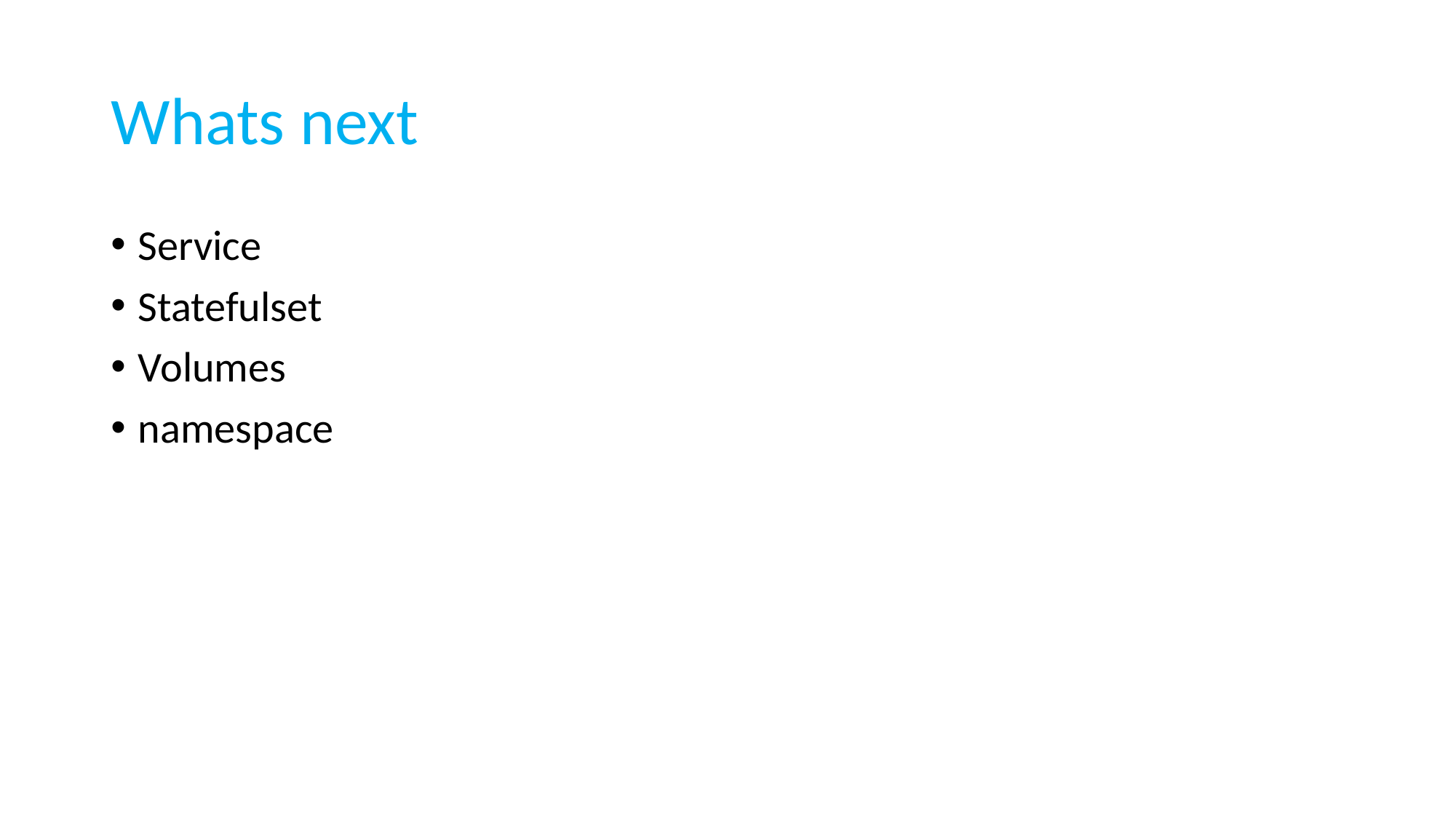

# Whats next
Service
Statefulset
Volumes
namespace